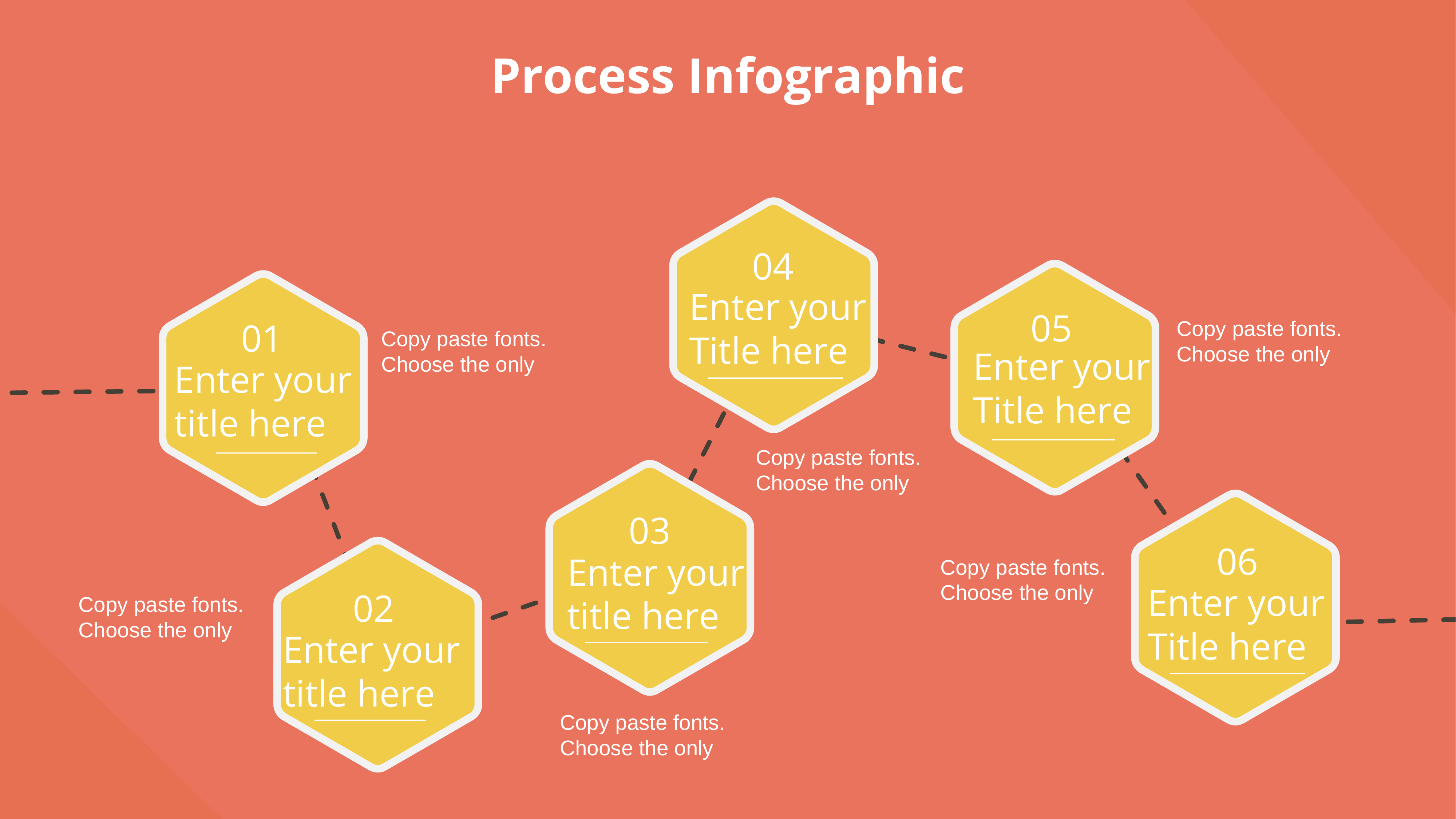

Process Infographic

04

Enter your
Title here
05
Copy paste fonts. Choose the only
01

Copy paste fonts. Choose the only
Enter your
Title here
Enter your title here
Copy paste fonts. Choose the only

03
06

Enter your
title here
Copy paste fonts. Choose the only
Enter your
Title here
02
Copy paste fonts. Choose the only
Enter your title here
Copy paste fonts. Choose the only